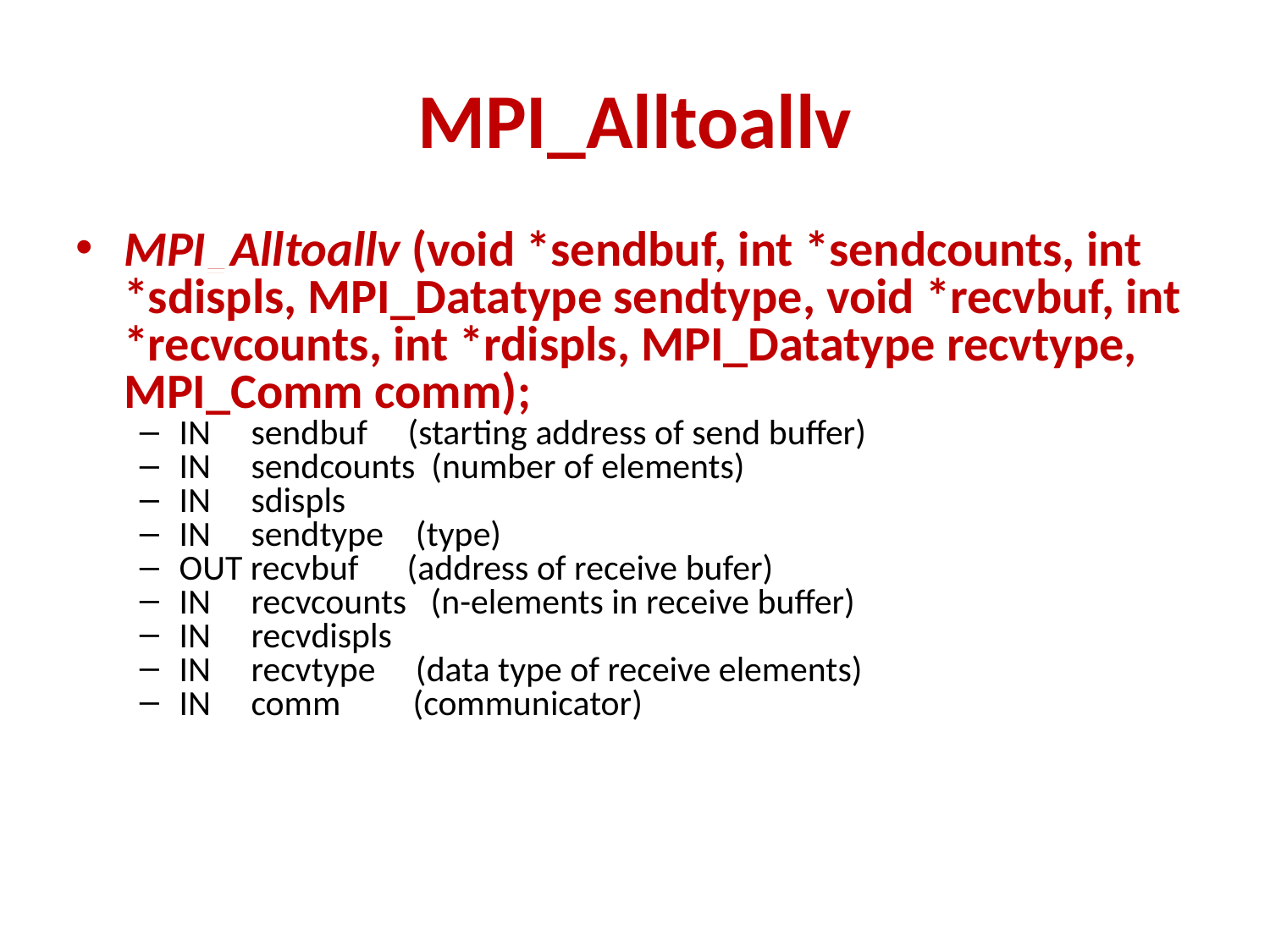

MPI_Alltoallv
MPI_Alltoallv (void *sendbuf, int *sendcounts, int *sdispls, MPI_Datatype sendtype, void *recvbuf, int *recvcounts, int *rdispls, MPI_Datatype recvtype, MPI_Comm comm);
IN     sendbuf     (starting address of send buffer)
IN     sendcounts  (number of elements)
IN     sdispls
IN     sendtype    (type)
OUT recvbuf      (address of receive bufer)
IN     recvcounts   (n-elements in receive buffer)
IN     recvdispls
IN     recvtype     (data type of receive elements)
IN     comm         (communicator)